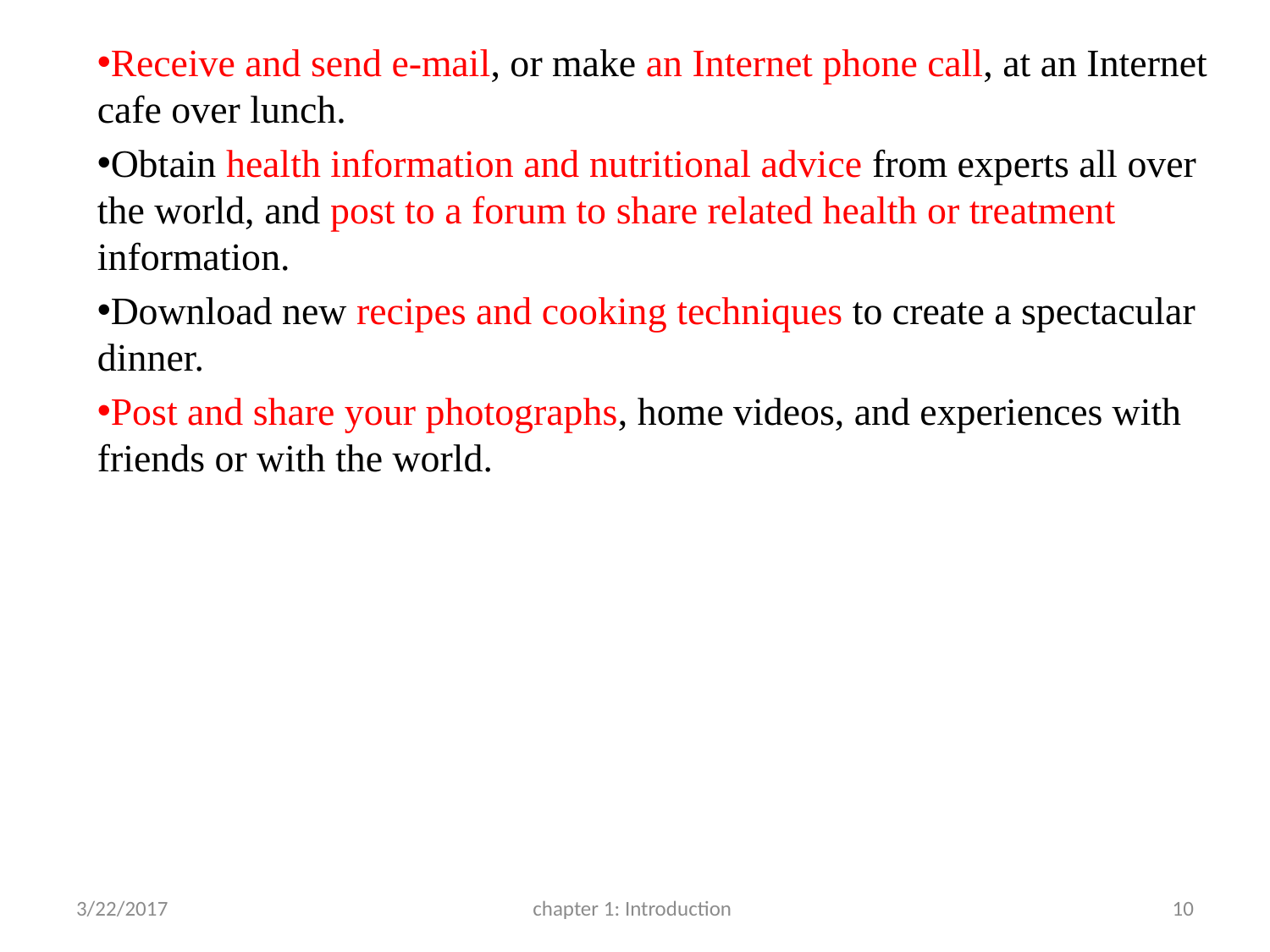

Receive and send e-mail, or make an Internet phone call, at an Internet cafe over lunch.
Obtain health information and nutritional advice from experts all over the world, and post to a forum to share related health or treatment information.
Download new recipes and cooking techniques to create a spectacular dinner.
Post and share your photographs, home videos, and experiences with friends or with the world.

3/22/2017
chapter 1: Introduction
10